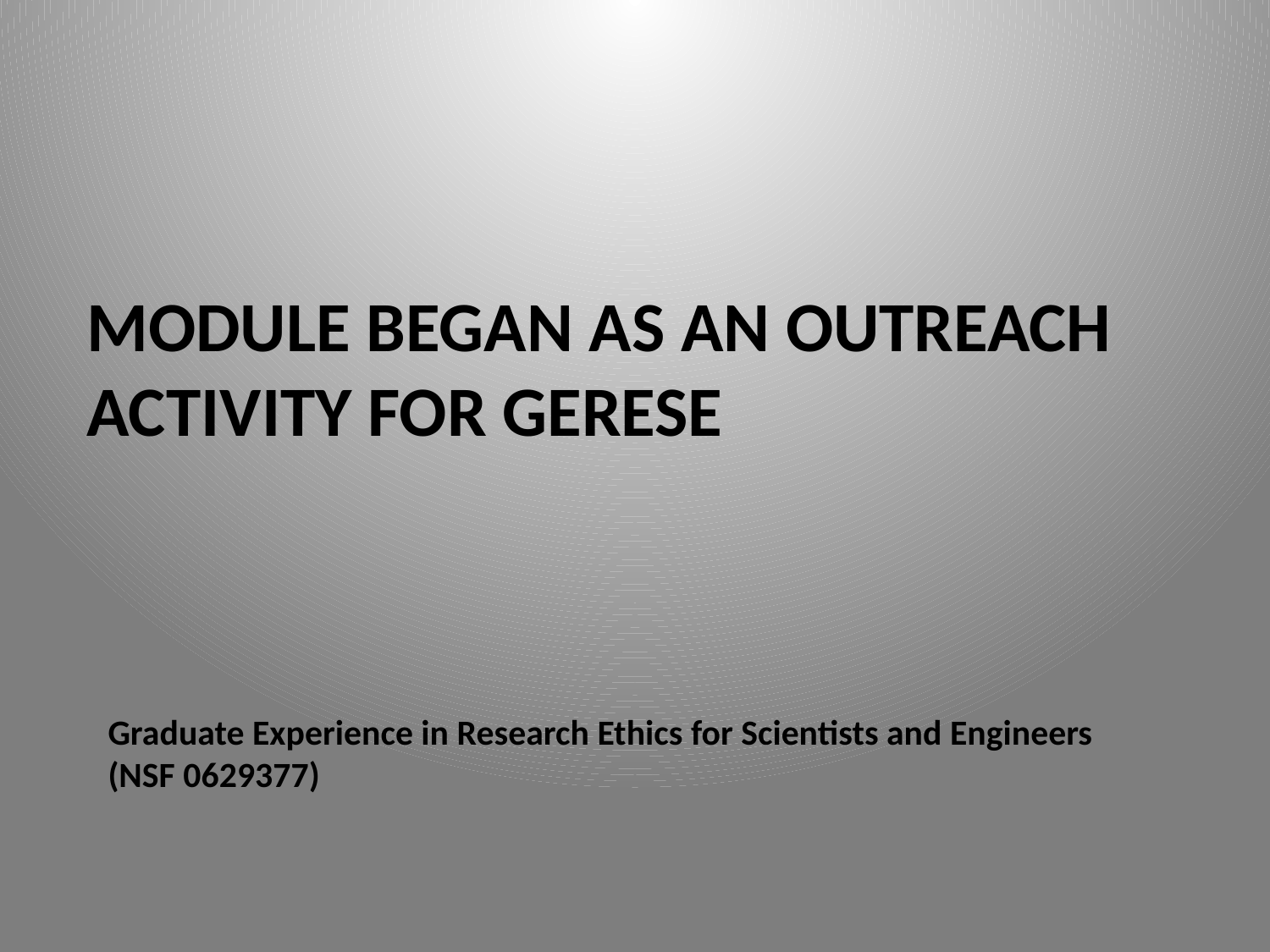

# Module began as an outreach activity for gerese
Graduate Experience in Research Ethics for Scientists and Engineers (NSF 0629377)